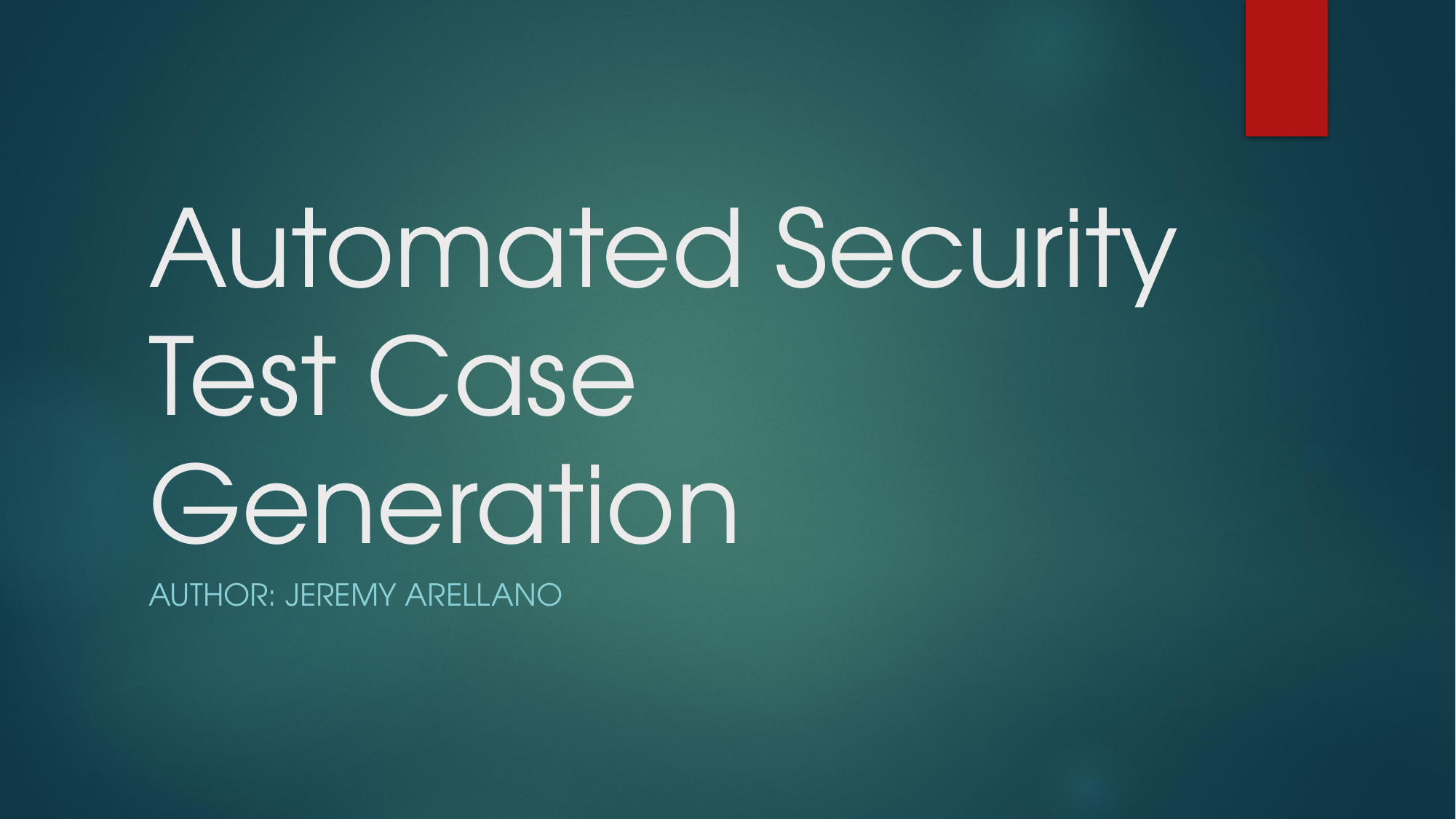

# Automated Security Test Case Generation
Author: Jeremy Arellano